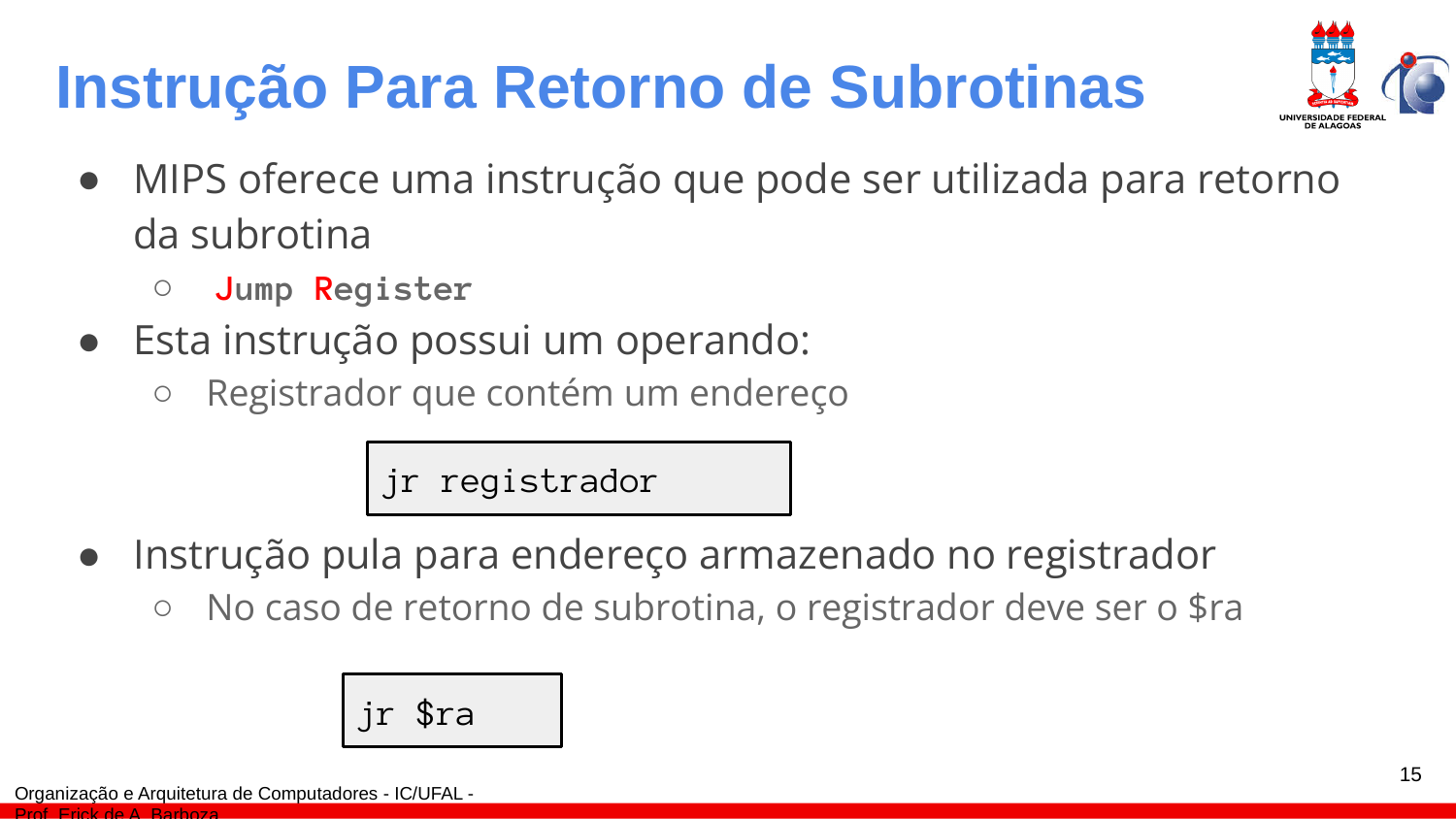

# Instrução Para Retorno de Subrotinas
MIPS oferece uma instrução que pode ser utilizada para retorno da subrotina
 Jump Register
Esta instrução possui um operando:
Registrador que contém um endereço

Instrução pula para endereço armazenado no registrador
No caso de retorno de subrotina, o registrador deve ser o $ra
jr registrador
jr $ra
15